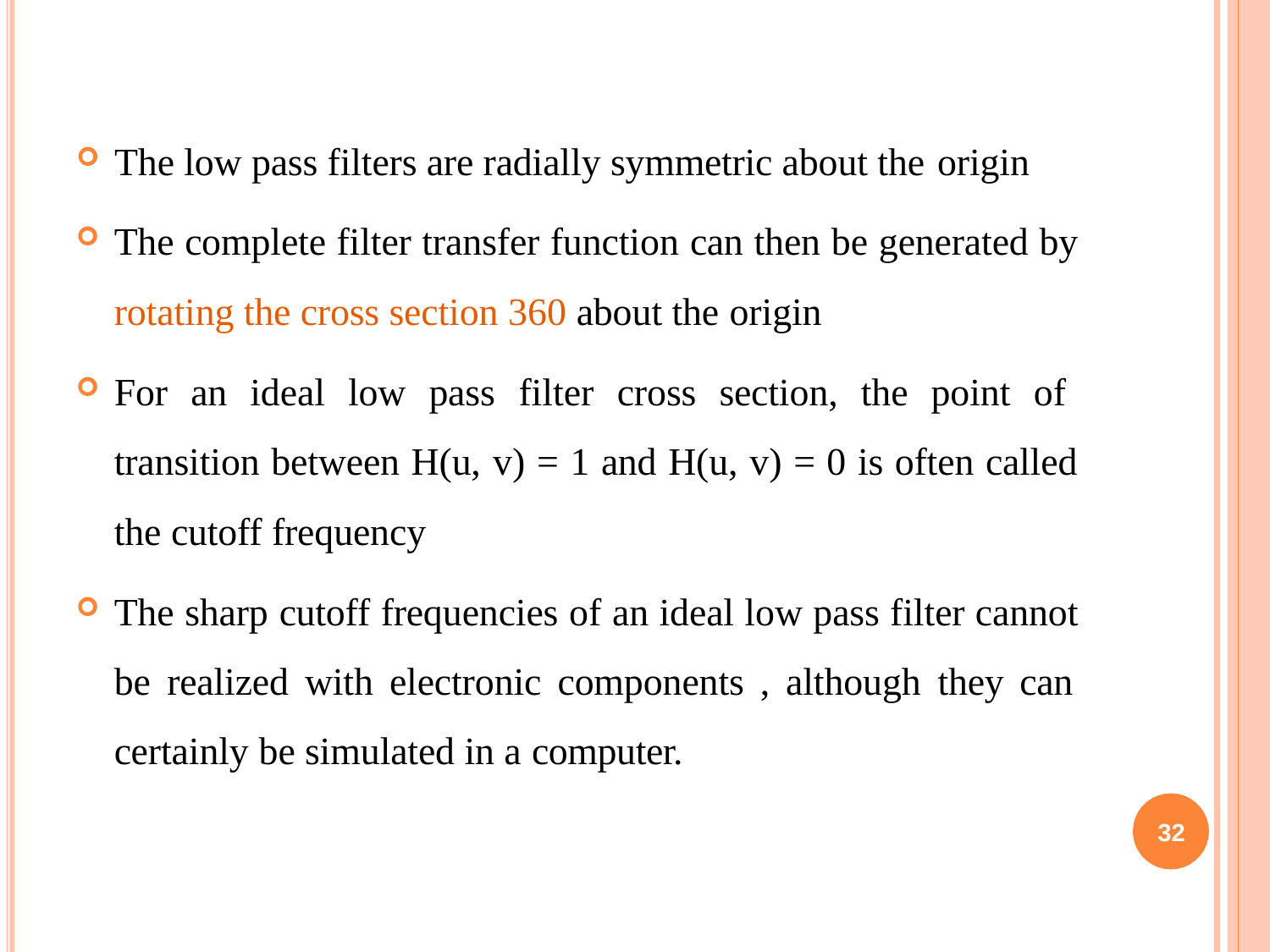

The low pass filters are radially symmetric about the origin
The complete filter transfer function can then be generated by  rotating the cross section 360 about the origin
For an ideal low pass filter cross section, the point of  transition between H(u, v) = 1 and H(u, v) = 0 is often called  the cutoff frequency
The sharp cutoff frequencies of an ideal low pass filter cannot  be realized with electronic components , although they can  certainly be simulated in a computer.
32